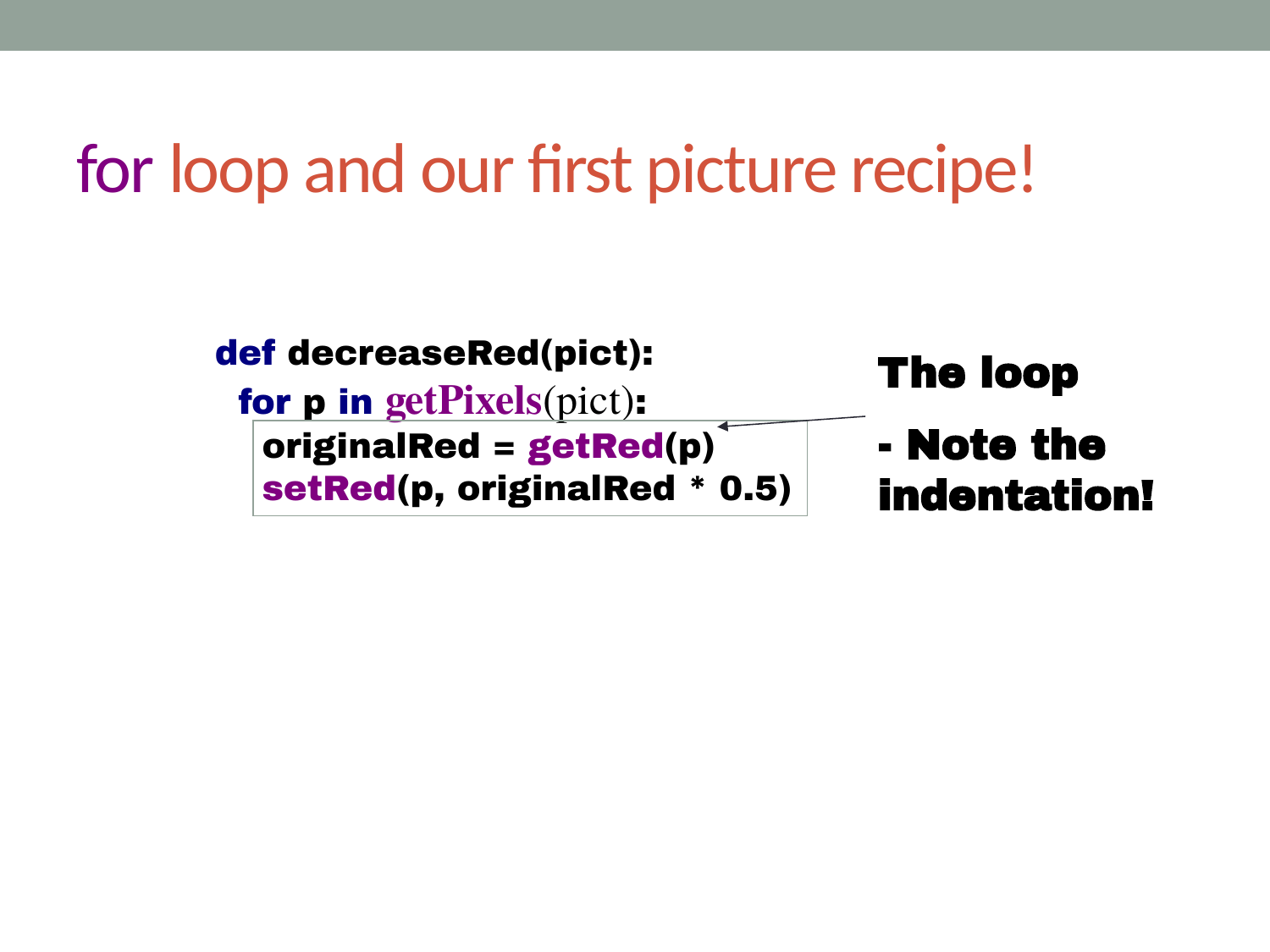

# for loop and our first picture recipe!
def decreaseRed(pict):
  for p in getPixels(pict):
    originalRed = getRed(p)
    setRed(p, originalRed * 0.5)
The loop
- Note the indentation!